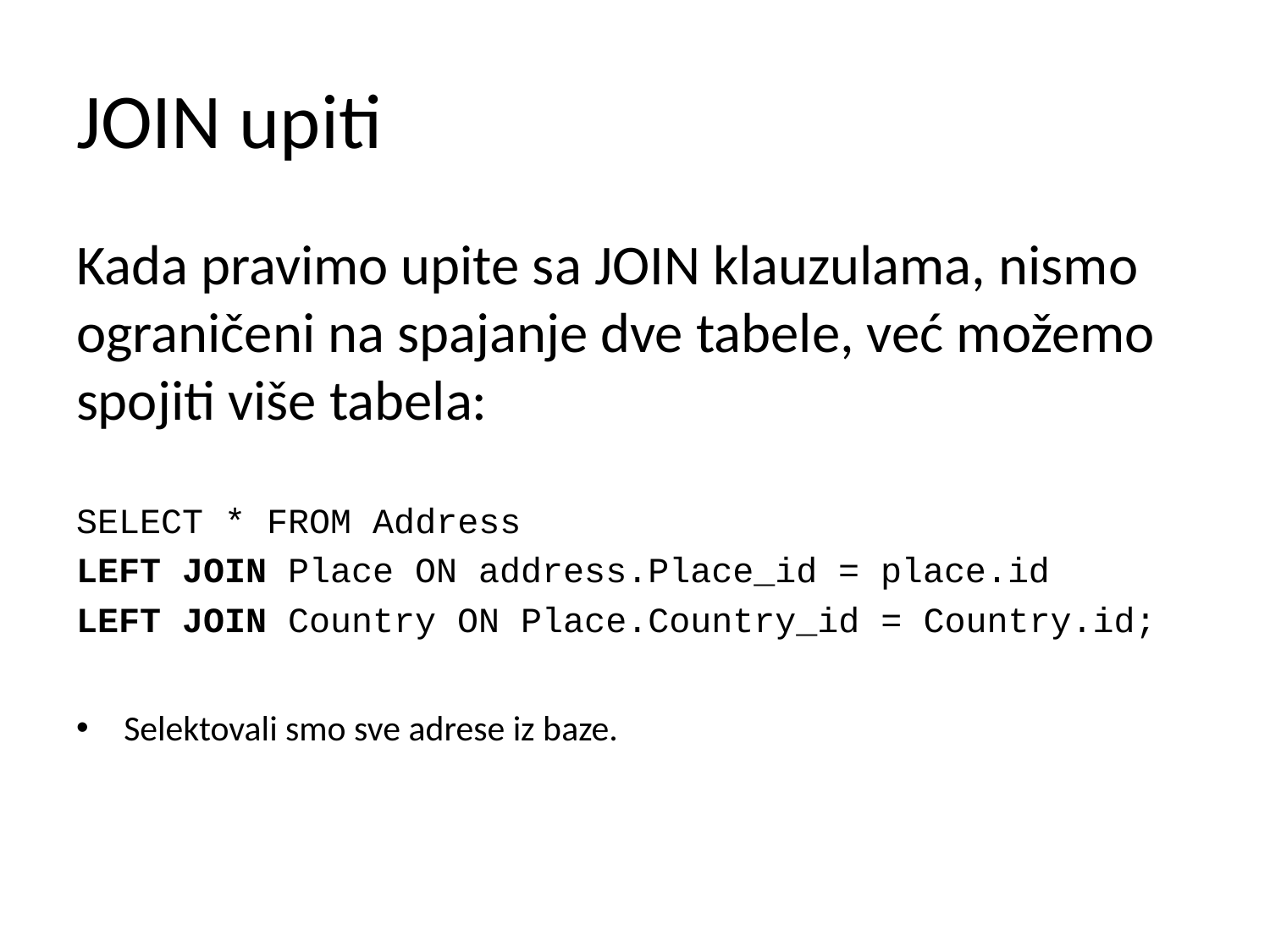

# JOIN upiti
Kada pravimo upite sa JOIN klauzulama, nismo ograničeni na spajanje dve tabele, već možemo spojiti više tabela:

SELECT * FROM Address
LEFT JOIN Place ON address.Place_id = place.id
LEFT JOIN Country ON Place.Country_id = Country.id;

Selektovali smo sve adrese iz baze.